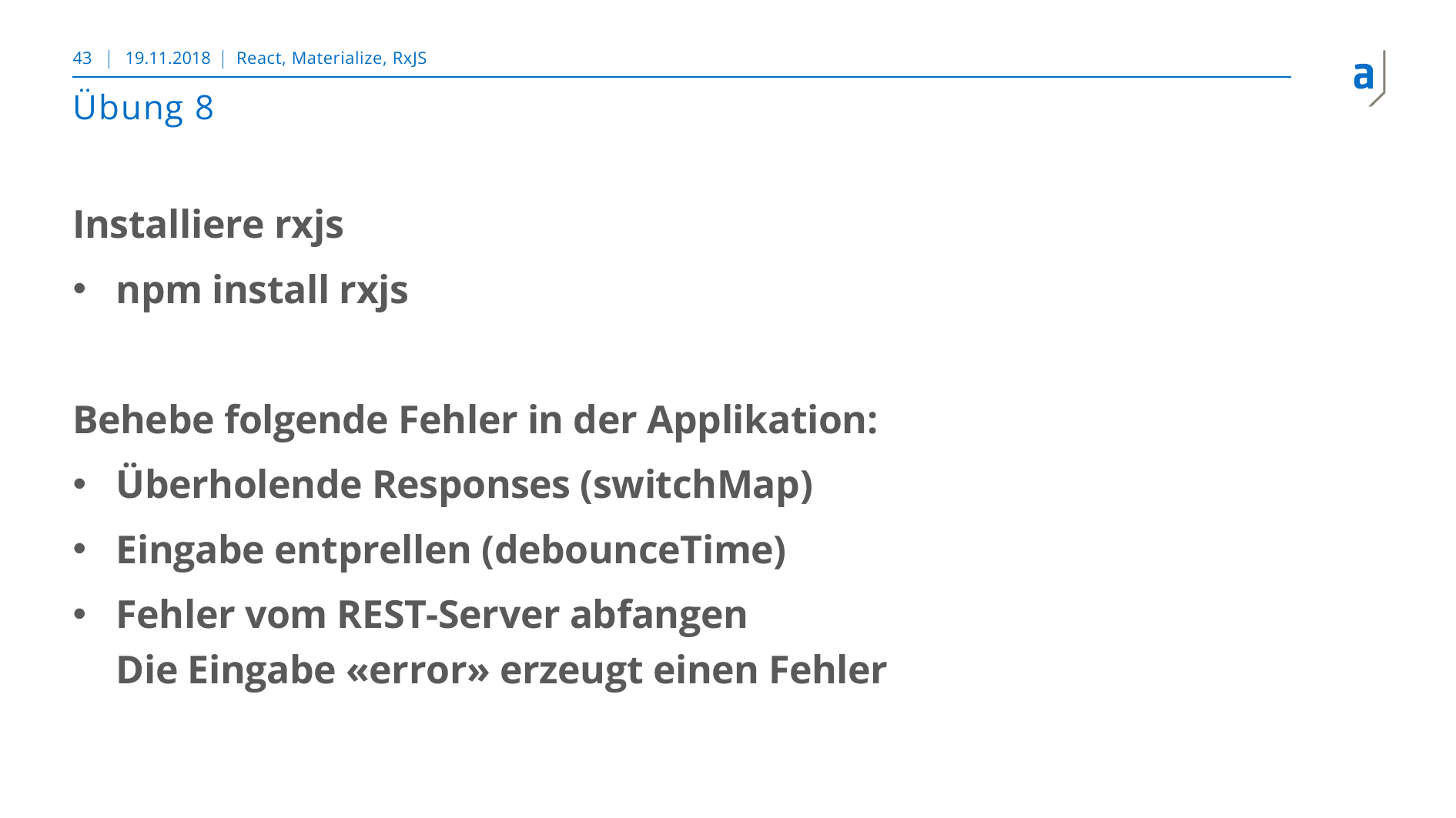

43
19.11.2018
React, Materialize, RxJS
# Übung 8
Installiere rxjs
npm install rxjs

Behebe folgende Fehler in der Applikation:
Überholende Responses (switchMap)
Eingabe entprellen (debounceTime)
Fehler vom REST-Server abfangen
Die Eingabe «error» erzeugt einen Fehler